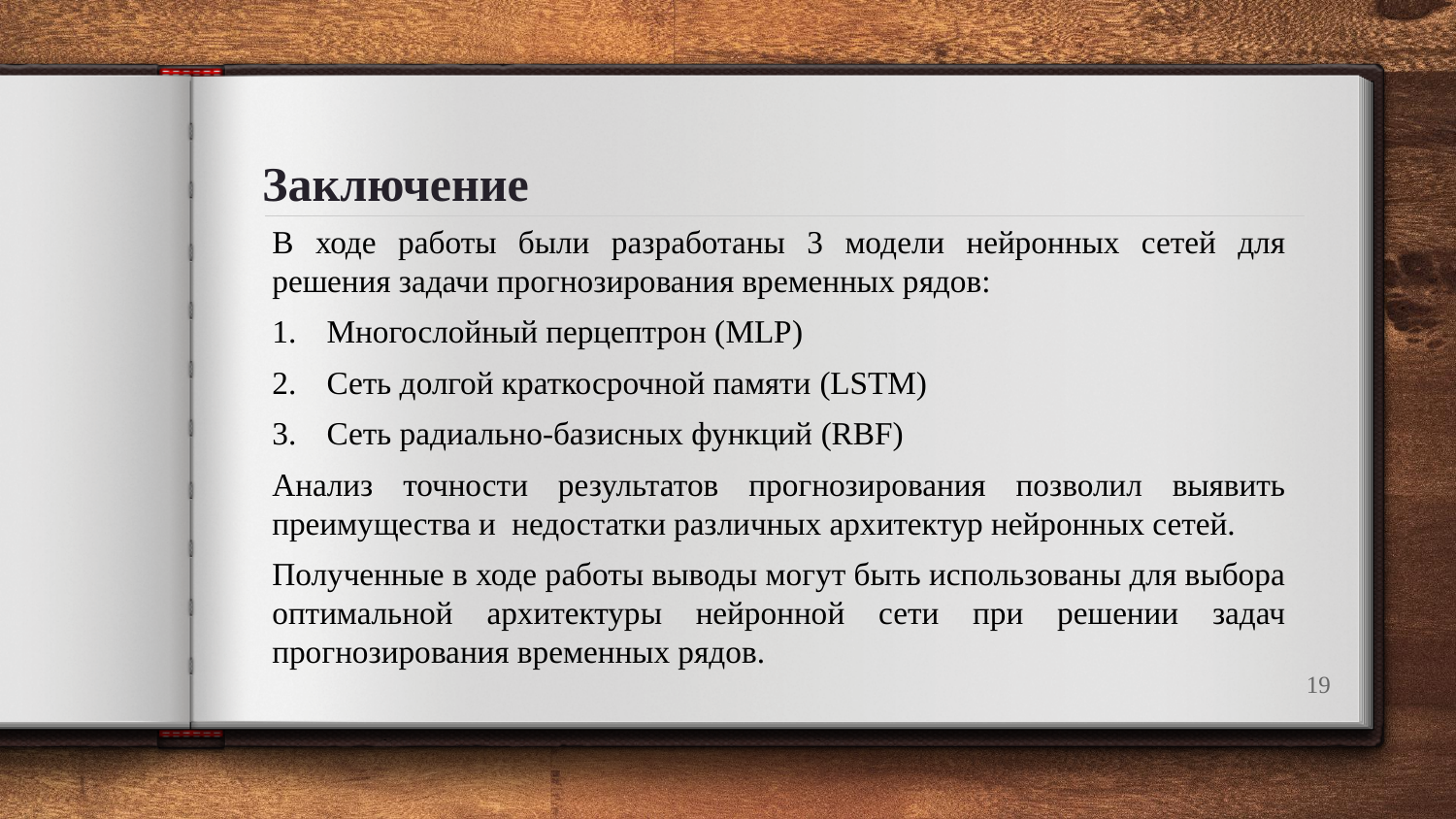

# Заключение
В ходе работы были разработаны 3 модели нейронных сетей для решения задачи прогнозирования временных рядов:
Многослойный перцептрон (MLP)
Сеть долгой краткосрочной памяти (LSTM)
Сеть радиально-базисных функций (RBF)
Анализ точности результатов прогнозирования позволил выявить преимущества и  недостатки различных архитектур нейронных сетей.
Полученные в ходе работы выводы могут быть использованы для выбора оптимальной архитектуры нейронной сети при решении задач прогнозирования временных рядов.
19